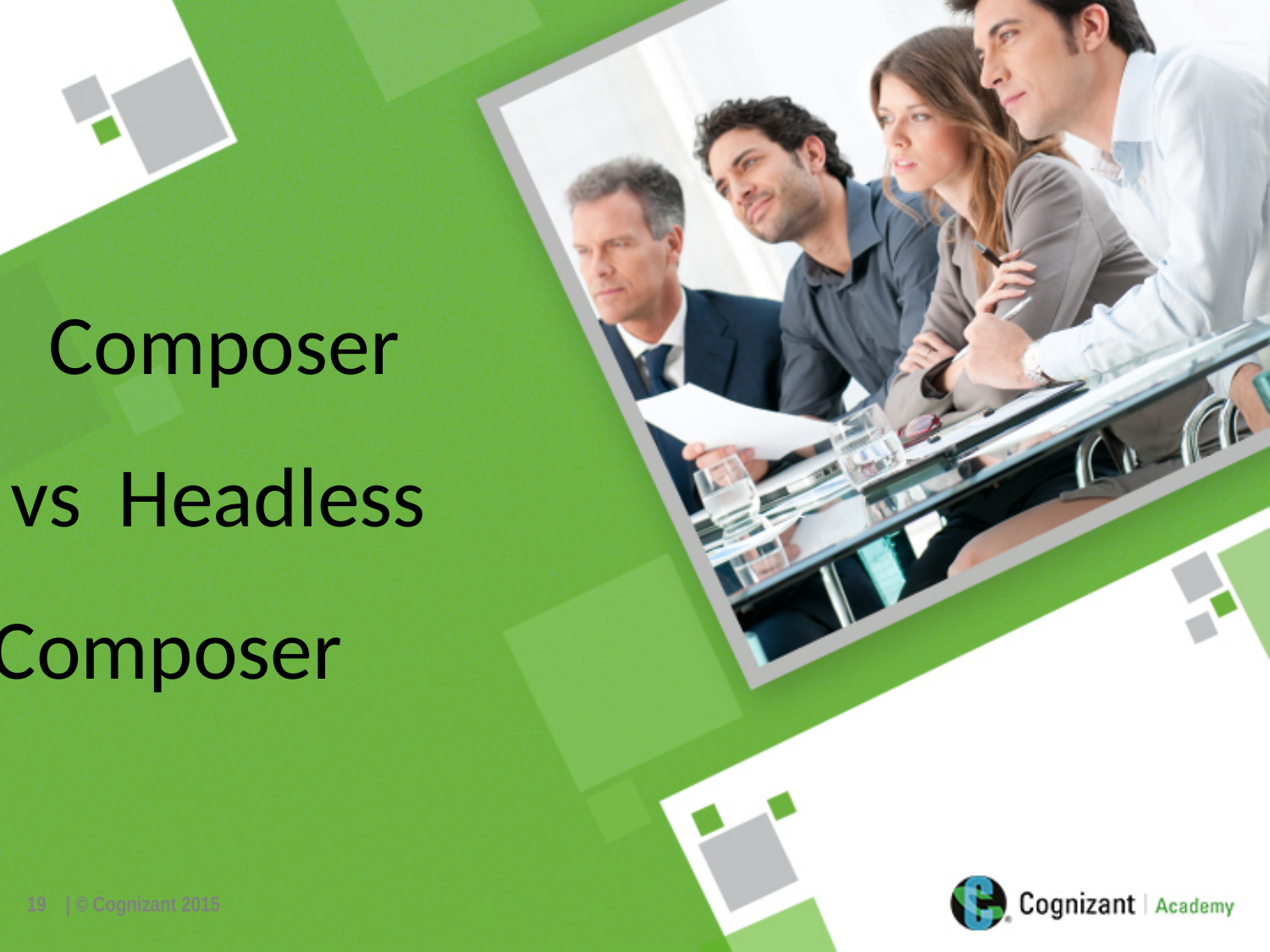

Composer
 vs 	Headless 	Composer
19
| © Cognizant 2015